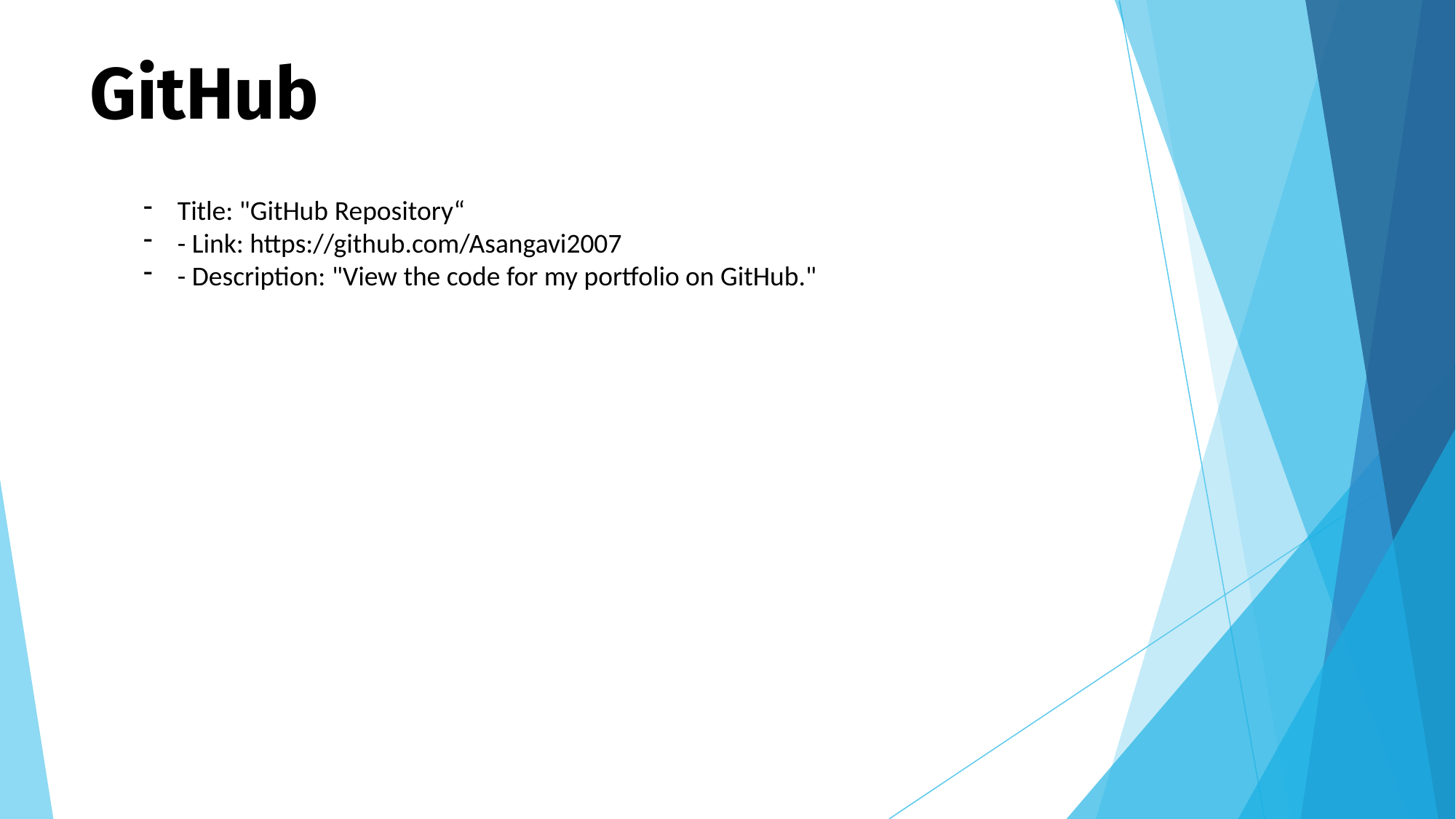

# GitHub
Title: "GitHub Repository“
- Link: https://github.com/Asangavi2007
- Description: "View the code for my portfolio on GitHub."